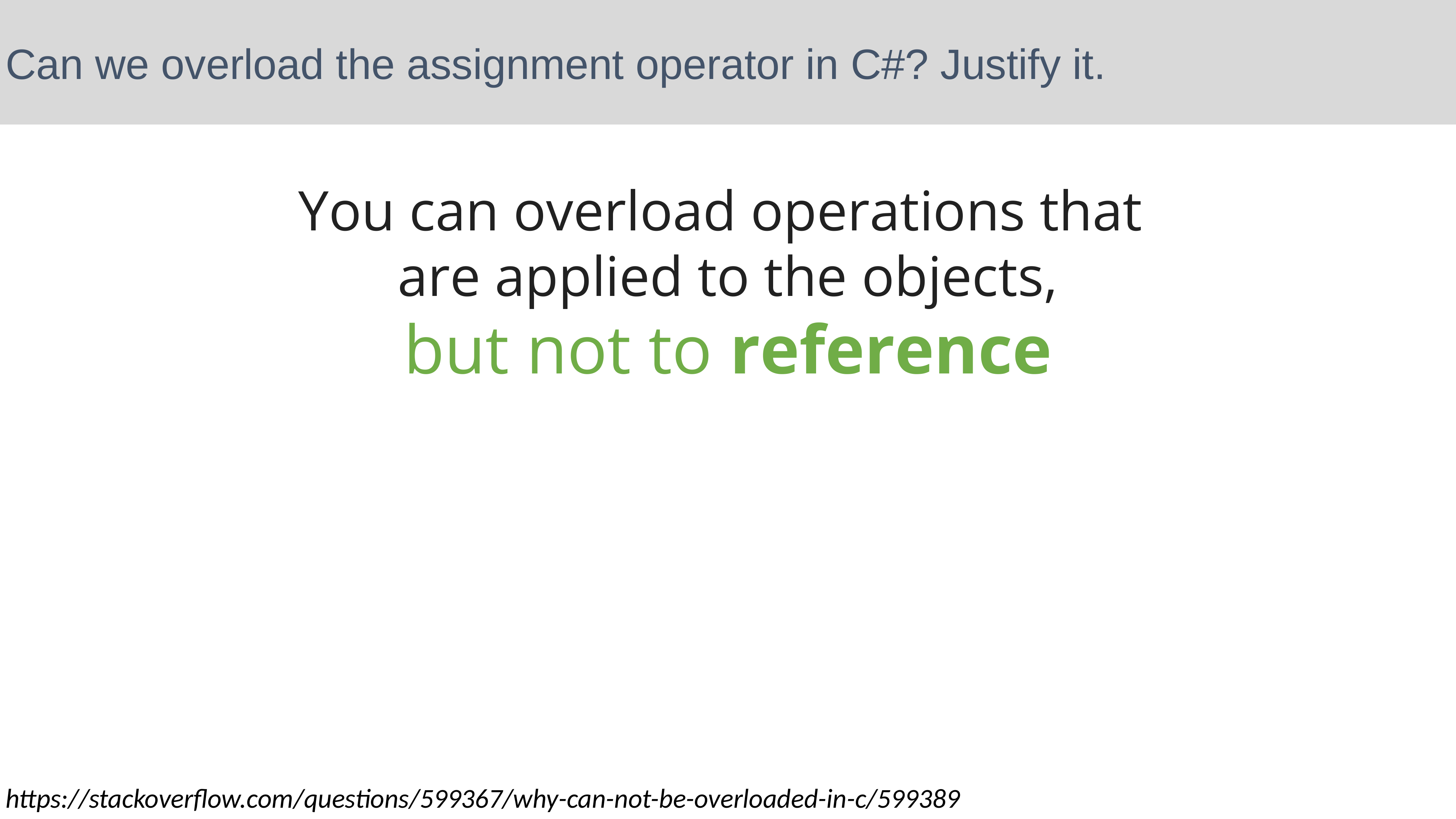

Can we overload the assignment operator in C#? Justify it.
You can overload operations that
are applied to the objects,
but not to reference
https://stackoverflow.com/questions/599367/why-can-not-be-overloaded-in-c/599389